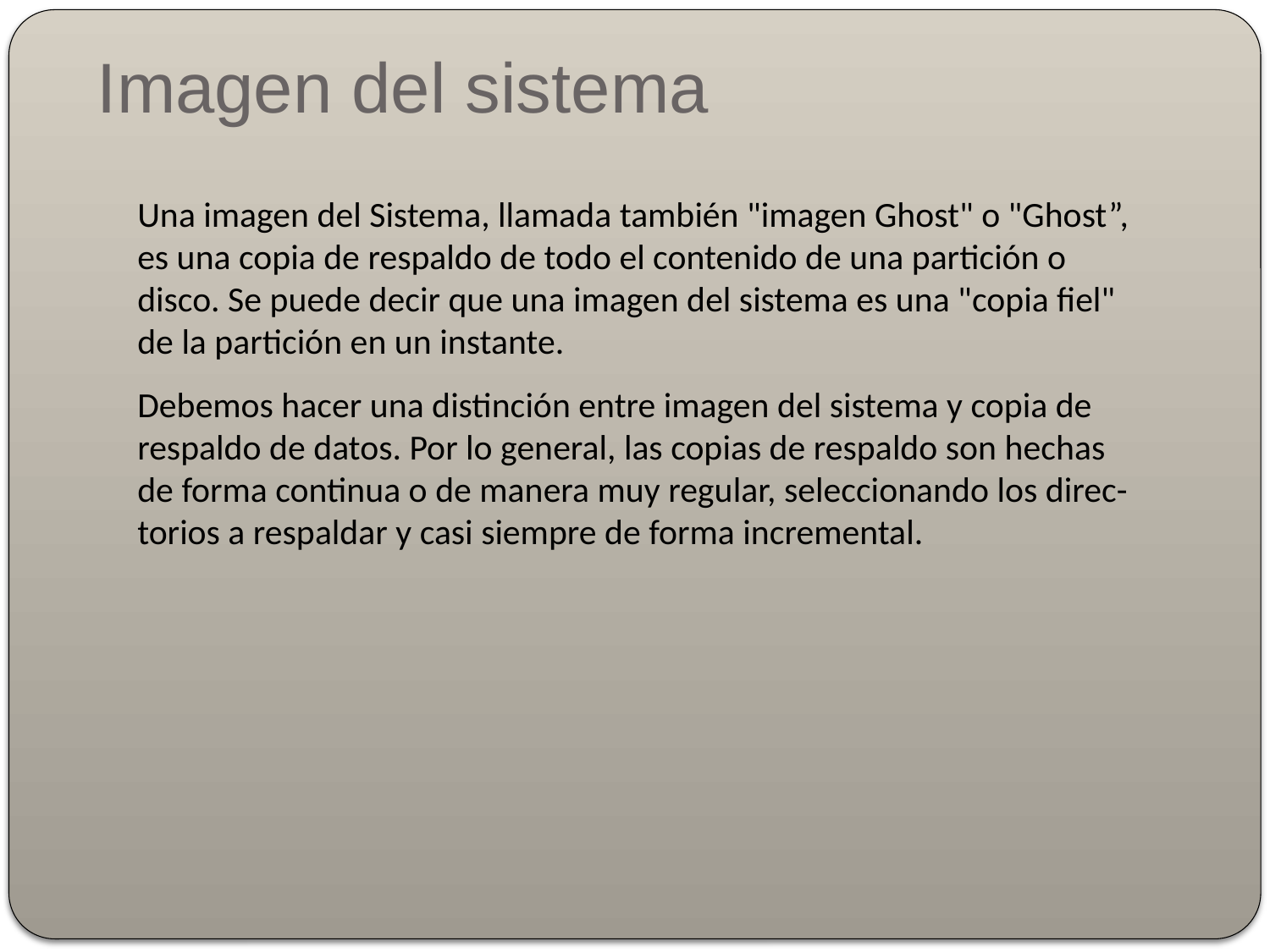

Imagen del sistema
Una imagen del Sistema, llamada también "imagen Ghost" o "Ghost”, es una copia de respaldo de todo el contenido de una partición o disco. Se puede decir que una imagen del sistema es una "copia fiel" de la partición en un instante.

Debemos hacer una distinción entre imagen del sistema y copia de respaldo de datos. Por lo general, las copias de respaldo son hechas de forma continua o de manera muy regular, seleccionando los direc-torios a respaldar y casi siempre de forma incremental.